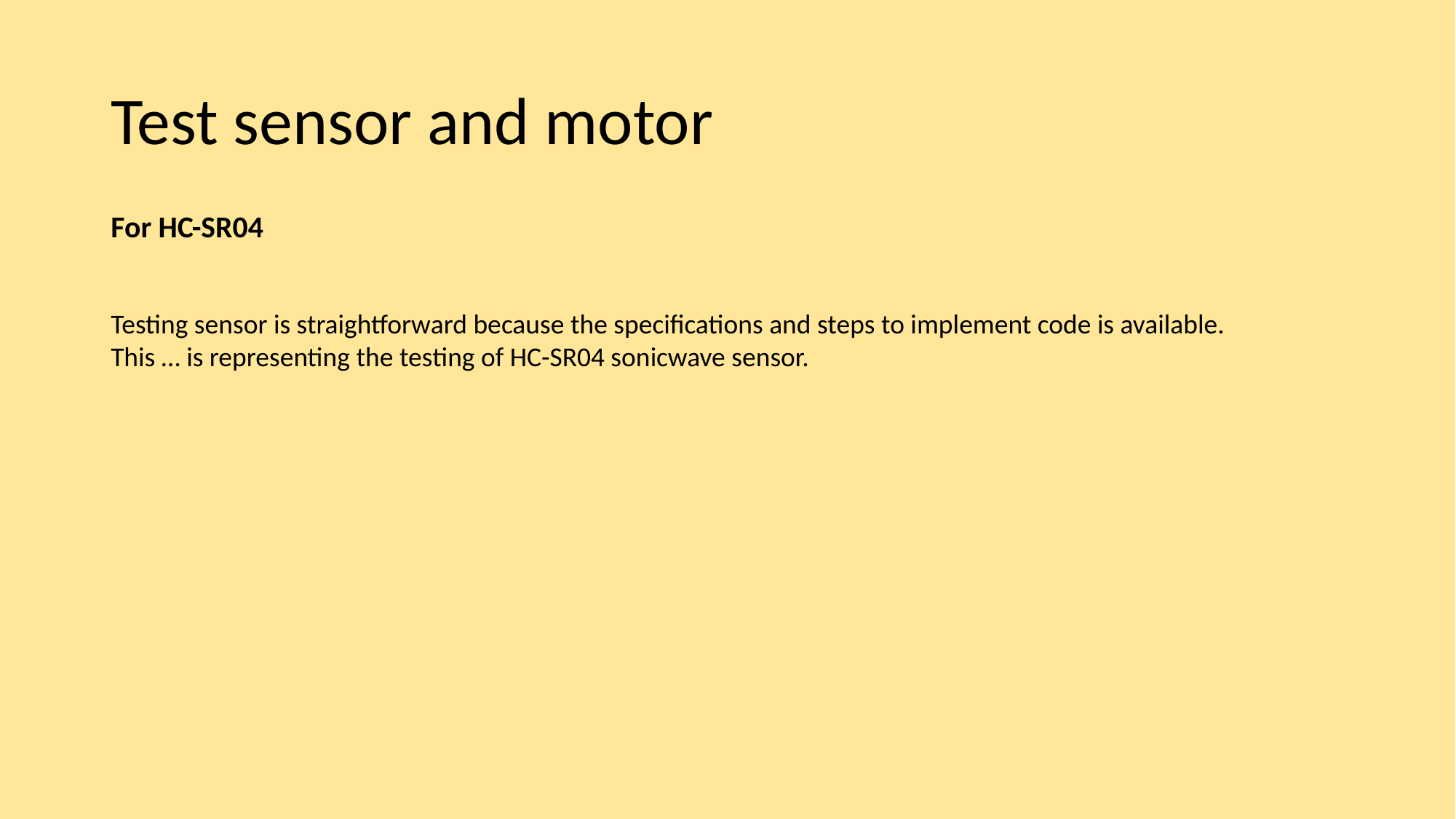

# Test sensor and motor
For HC-SR04
Testing sensor is straightforward because the specifications and steps to implement code is available. This … is representing the testing of HC-SR04 sonicwave sensor.